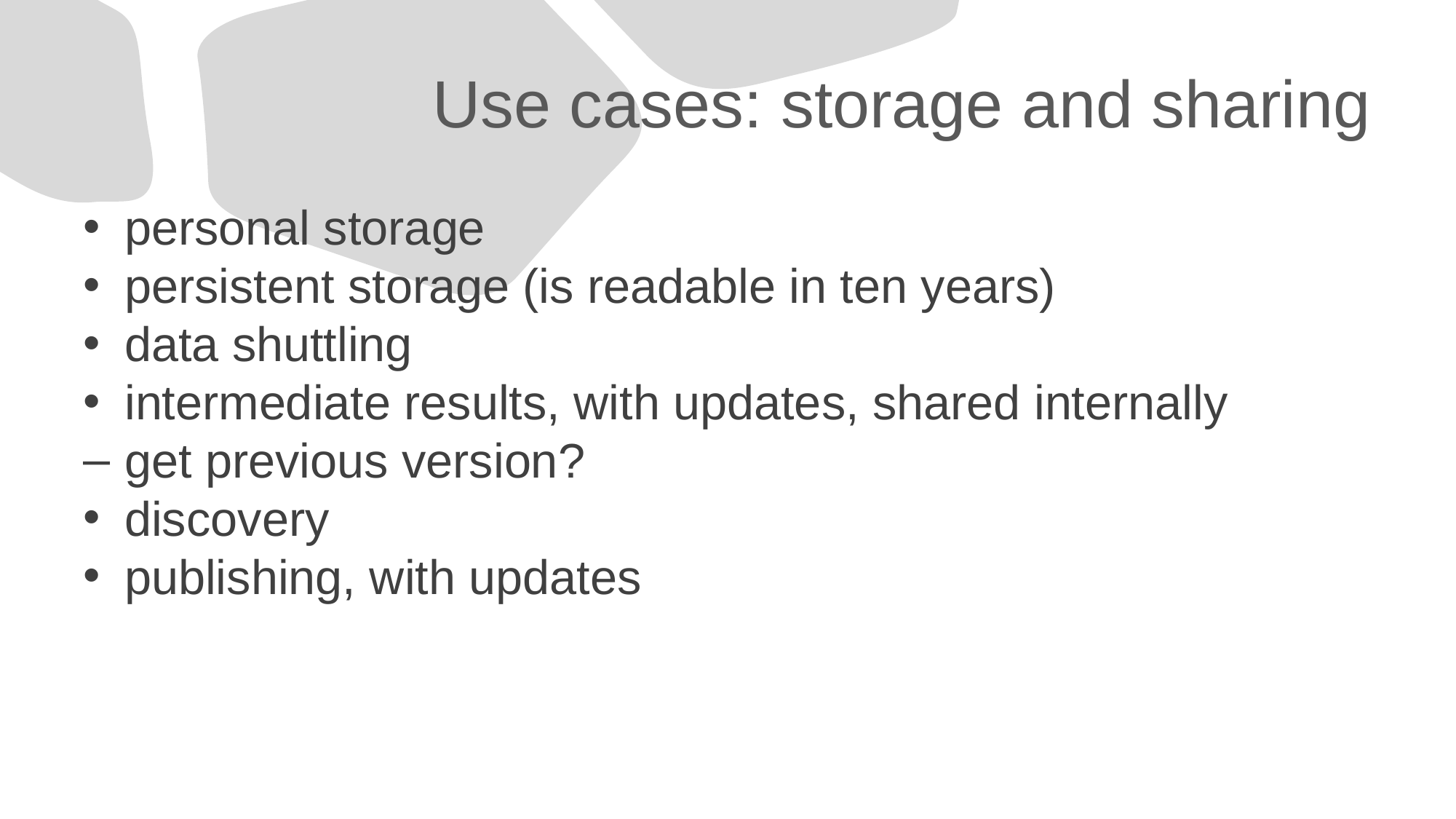

# Use cases: storage and sharing
personal storage
persistent storage (is readable in ten years)
data shuttling
intermediate results, with updates, shared internally
get previous version?
discovery
publishing, with updates